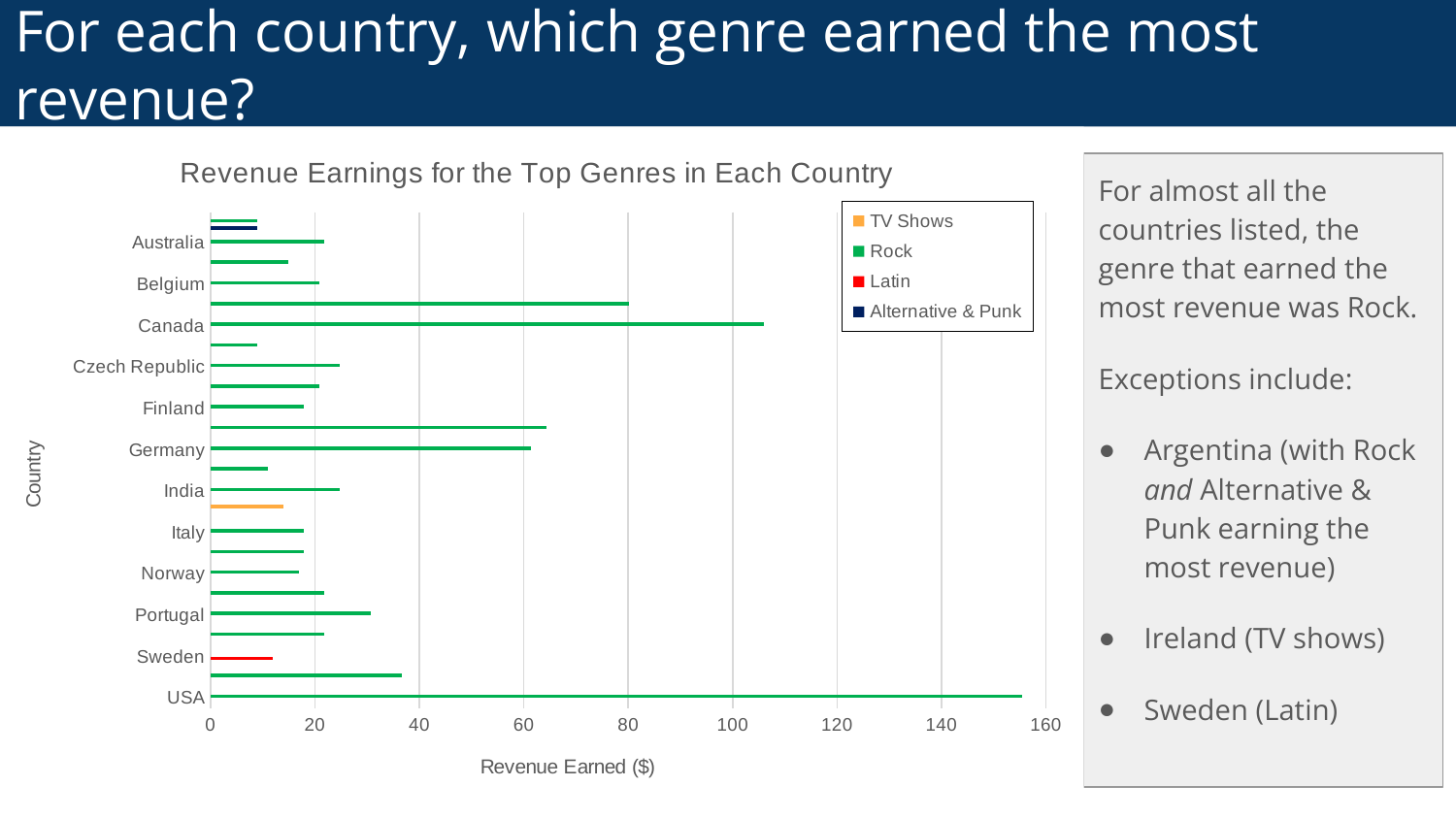

# For each country, which genre earned the most revenue?

### Chart: Revenue Earnings for the Top Genres in Each Country

| Category | Alternative & Punk | Latin | Rock | TV Shows |
|---|---|---|---|---|
| USA | None | None | 155.43 | None |
| United Kingdom | None | None | 36.63 | None |
| Sweden | None | 11.88 | None | None |
| Spain | None | None | 21.78 | None |
| Portugal | None | None | 30.69 | None |
| Poland | None | None | 21.78 | None |
| Norway | None | None | 16.83 | None |
| Netherlands | None | None | 17.82 | None |
| Italy | None | None | 17.82 | None |
| Ireland | None | None | None | 13.93 |
| India | None | None | 24.75 | None |
| Hungary | None | None | 10.89 | None |
| Germany | None | None | 61.38 | None |
| France | None | None | 64.35 | None |
| Finland | None | None | 17.82 | None |
| Denmark | None | None | 20.79 | None |
| Czech Republic | None | None | 24.75 | None |
| Chile | None | None | 8.91 | None |
| Canada | None | None | 105.93 | None |
| Brazil | None | None | 80.19 | None |
| Belgium | None | None | 20.79 | None |
| Austria | None | None | 14.85 | None |
| Australia | None | None | 21.78 | None |
| Argentina | 8.91 | None | 8.91 | None |
For almost all the countries listed, the genre that earned the most revenue was Rock.
Exceptions include:
Argentina (with Rock and Alternative & Punk earning the most revenue)
Ireland (TV shows)
Sweden (Latin)